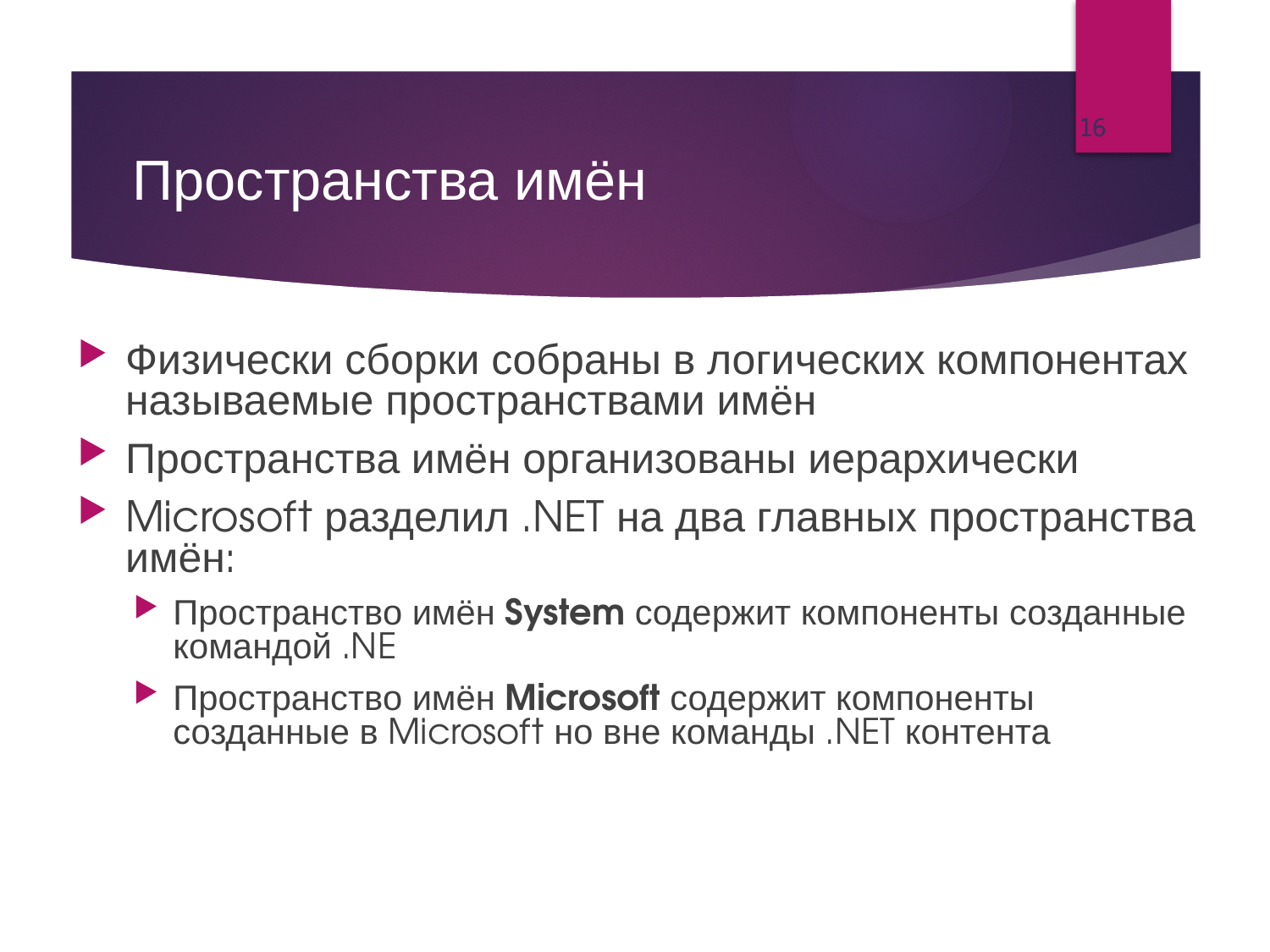

16
# Пространства имён
Физически сборки собраны в логических компонентах называемые пространствами имён
Пространства имён организованы иерархически
Microsoft разделил .NET на два главных пространства имён:
Пространство имён System содержит компоненты созданные командой .NE
Пространство имён Microsoft содержит компоненты созданные в Microsoft но вне команды .NET контента